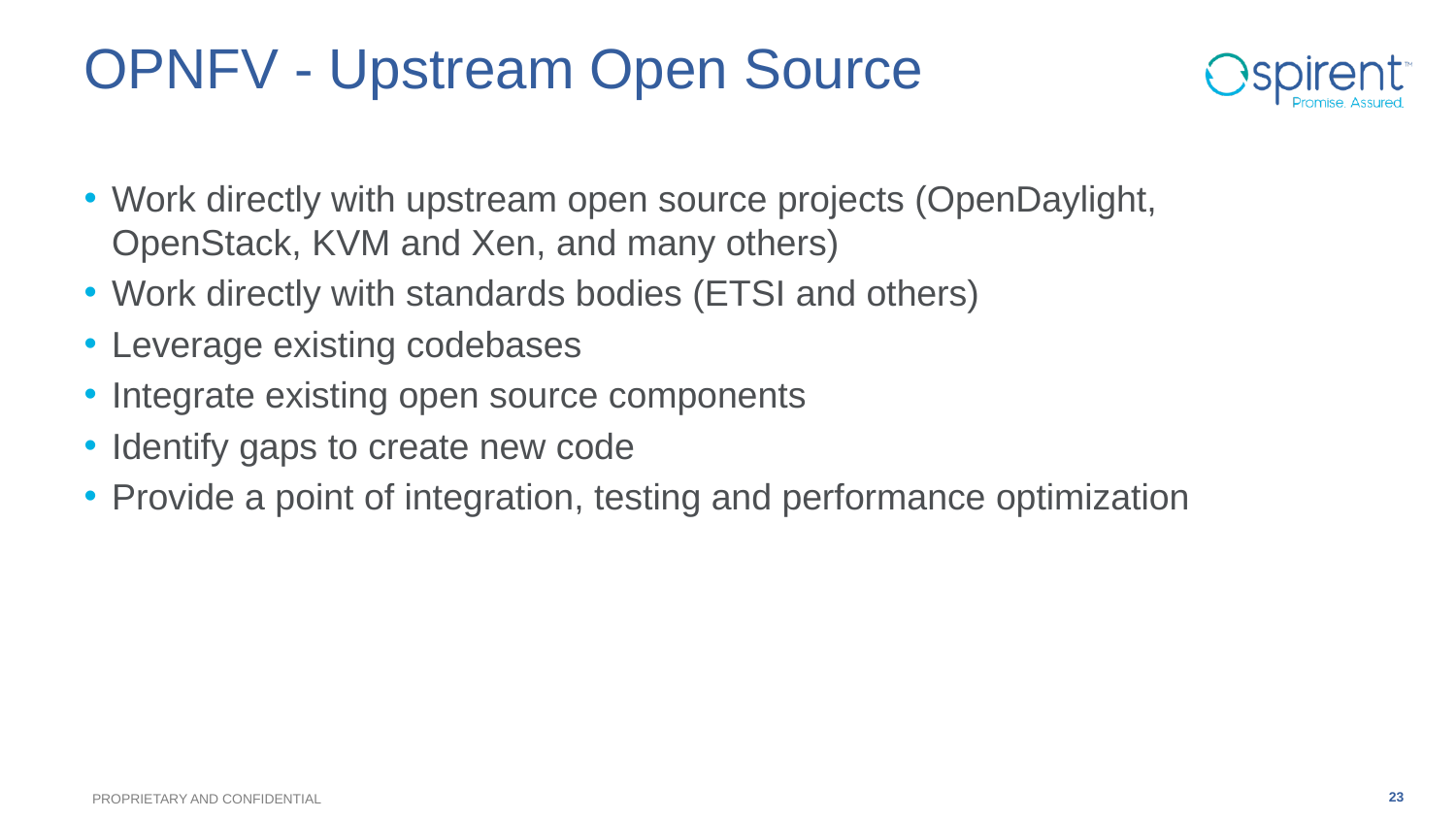

# OPNFV - Upstream Open Source
Work directly with upstream open source projects (OpenDaylight, OpenStack, KVM and Xen, and many others)
Work directly with standards bodies (ETSI and others)
Leverage existing codebases
Integrate existing open source components
Identify gaps to create new code
Provide a point of integration, testing and performance optimization